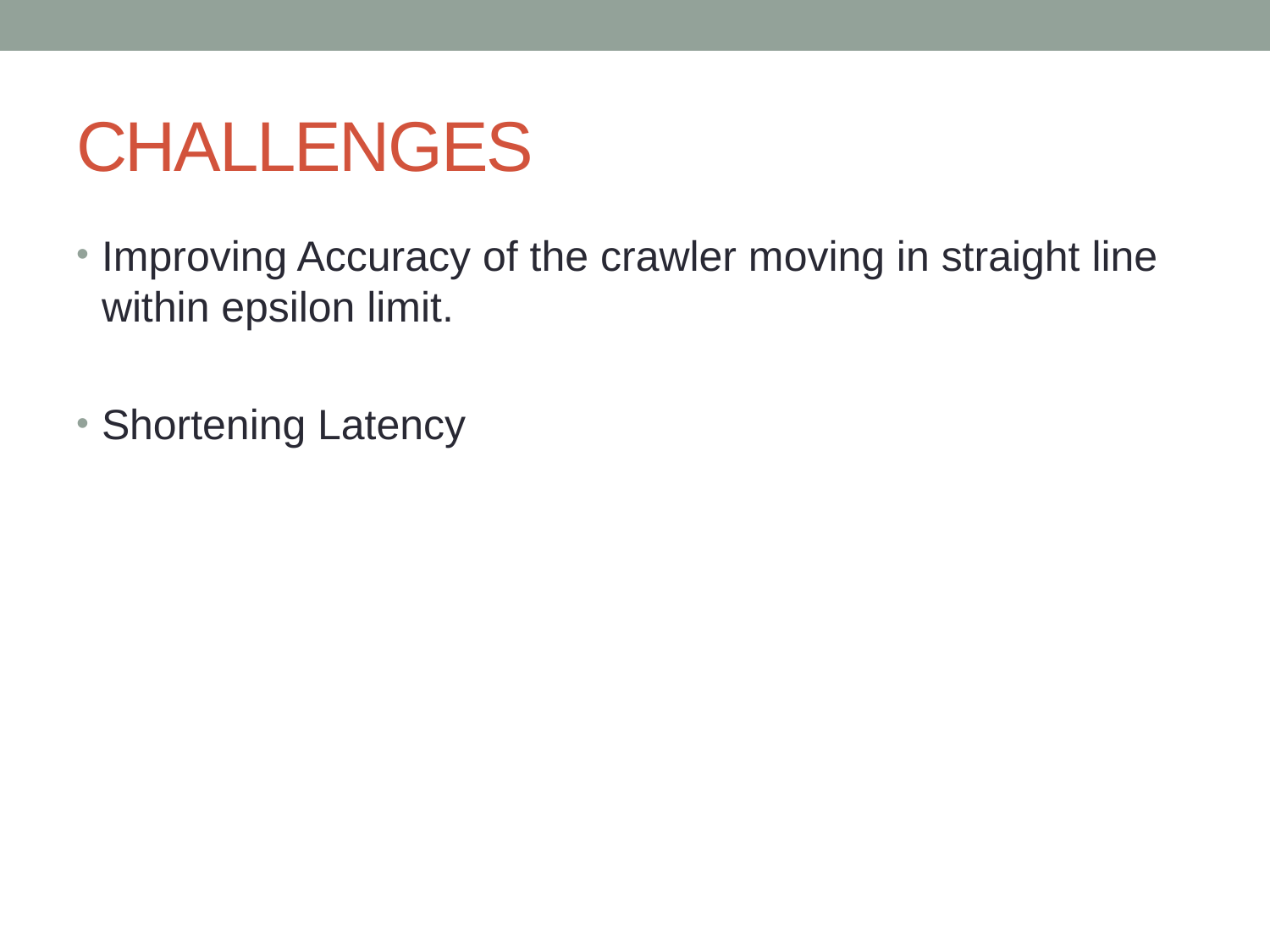

# CHALLENGES
Improving Accuracy of the crawler moving in straight line within epsilon limit.

Shortening Latency